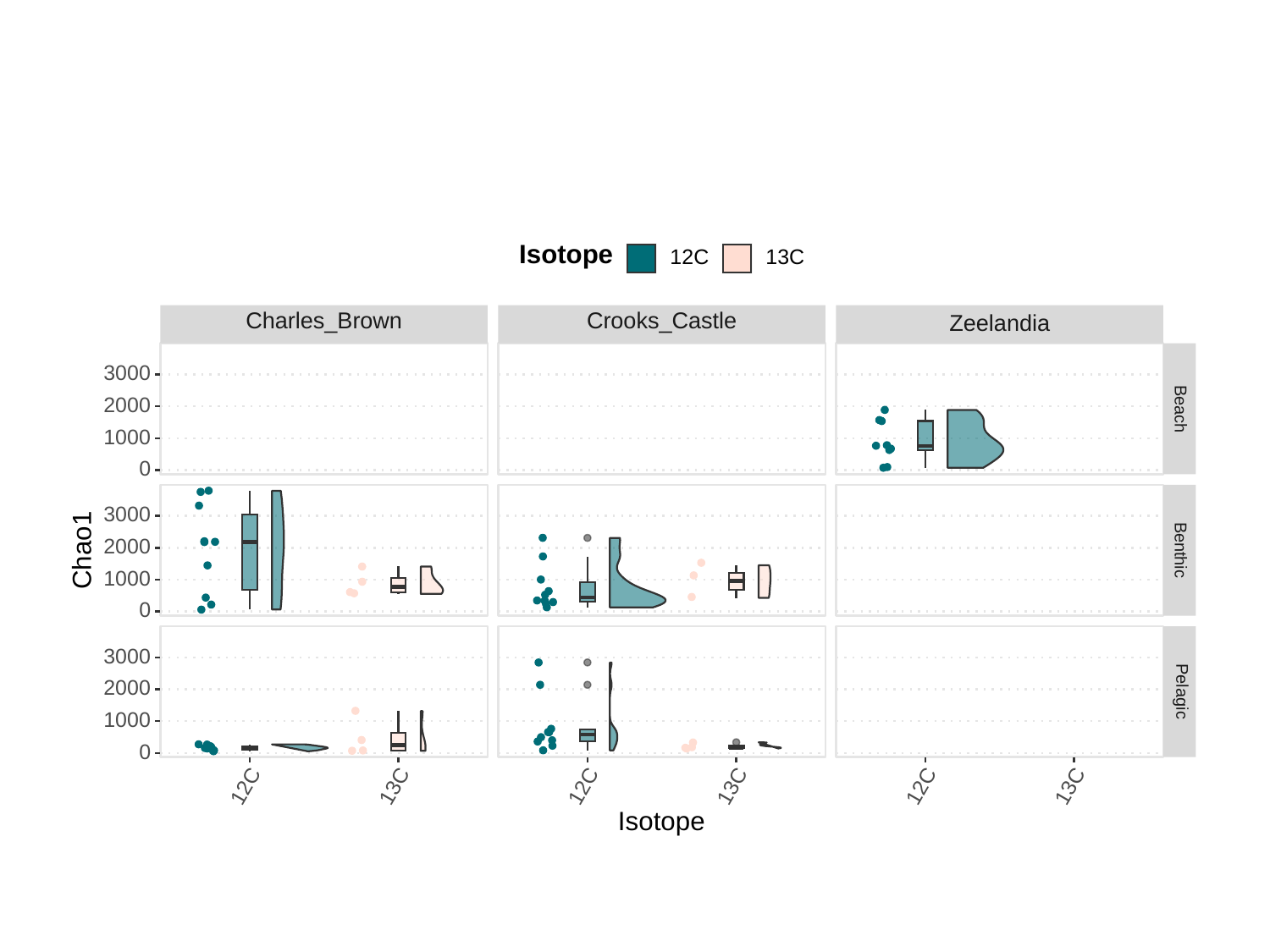

Isotope

13C
12C

Charles_Brown
Crooks_Castle
Zeelandia

3000

2000
Beach

1000

0

3000

2000
Chao1

Benthic

1000

0

3000

2000

Pelagic

1000

0

13C
13C
13C
12C
12C
12C
Isotope